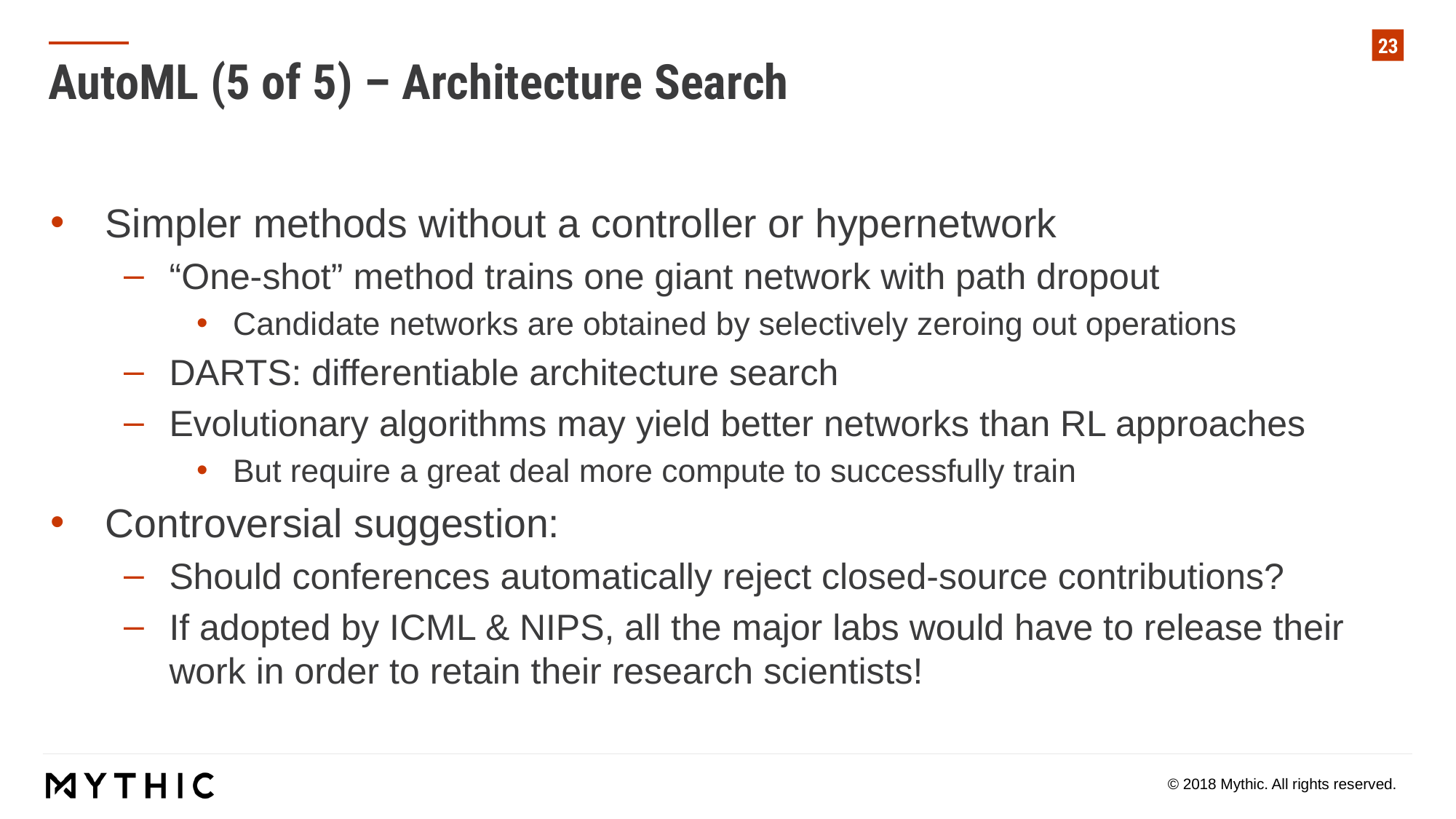

AutoML (5 of 5) – Architecture Search
Simpler methods without a controller or hypernetwork
“One-shot” method trains one giant network with path dropout
Candidate networks are obtained by selectively zeroing out operations
DARTS: differentiable architecture search
Evolutionary algorithms may yield better networks than RL approaches
But require a great deal more compute to successfully train
Controversial suggestion:
Should conferences automatically reject closed-source contributions?
If adopted by ICML & NIPS, all the major labs would have to release their work in order to retain their research scientists!